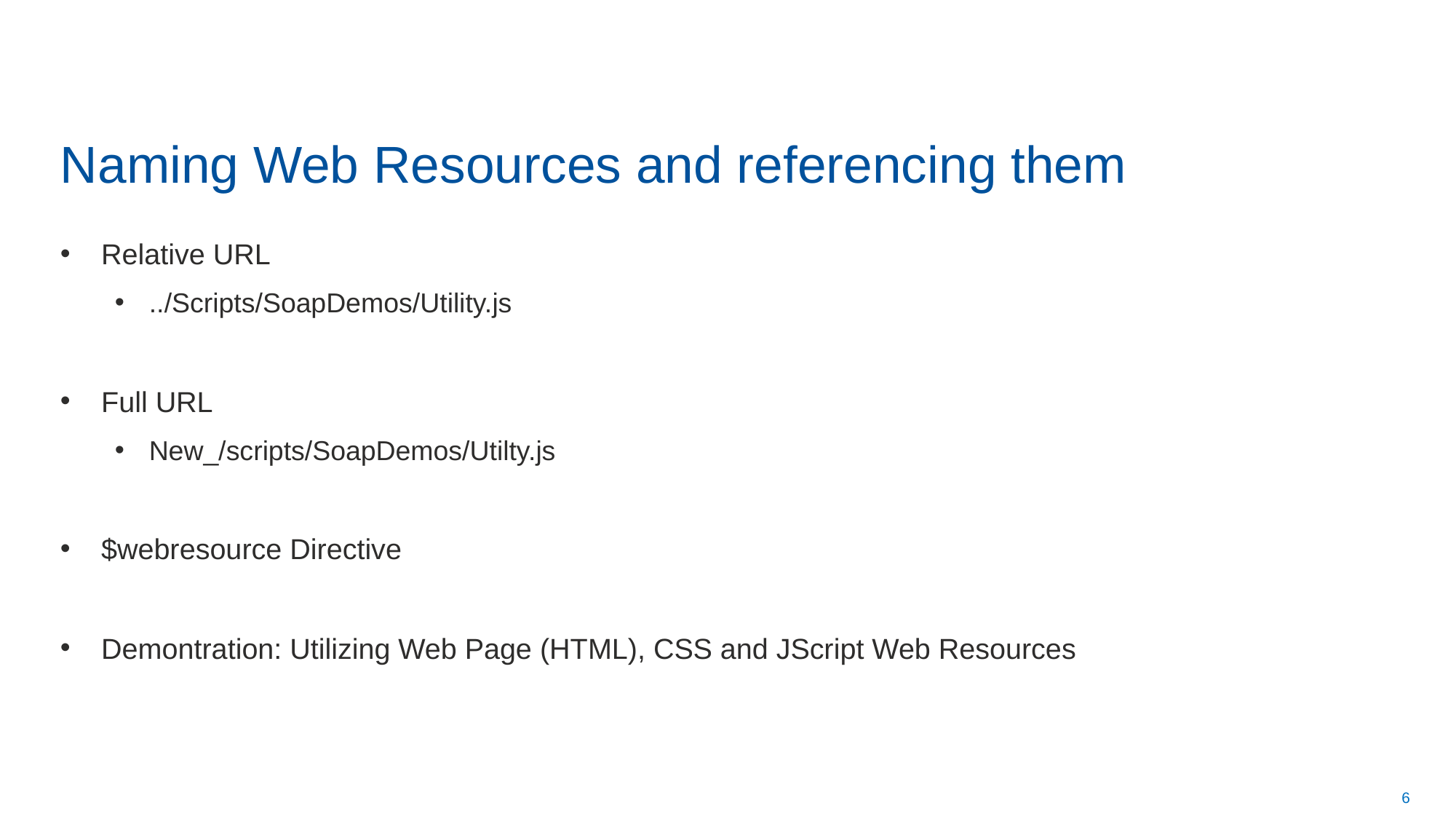

# Naming Web Resources and referencing them
Relative URL
../Scripts/SoapDemos/Utility.js

Full URL
New_/scripts/SoapDemos/Utilty.js

$webresource Directive

Demontration: Utilizing Web Page (HTML), CSS and JScript Web Resources